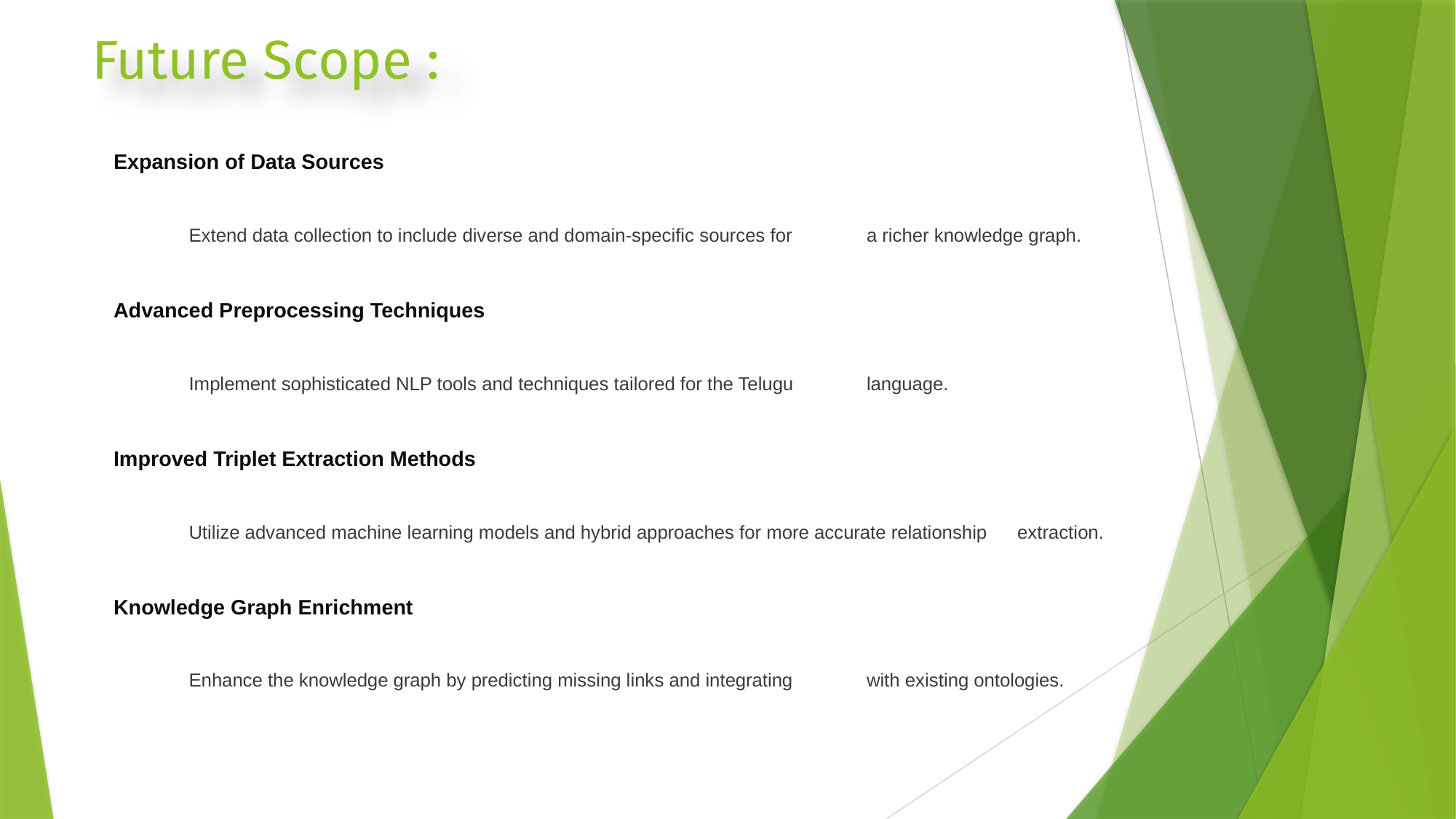

# Future Scope :
Expansion of Data Sources

	Extend data collection to include diverse and domain-specific sources for 	a richer knowledge graph.

Advanced Preprocessing Techniques

	Implement sophisticated NLP tools and techniques tailored for the Telugu 	language.

Improved Triplet Extraction Methods

	Utilize advanced machine learning models and hybrid approaches for more accurate relationship 	extraction.

Knowledge Graph Enrichment

	Enhance the knowledge graph by predicting missing links and integrating 	with existing ontologies.